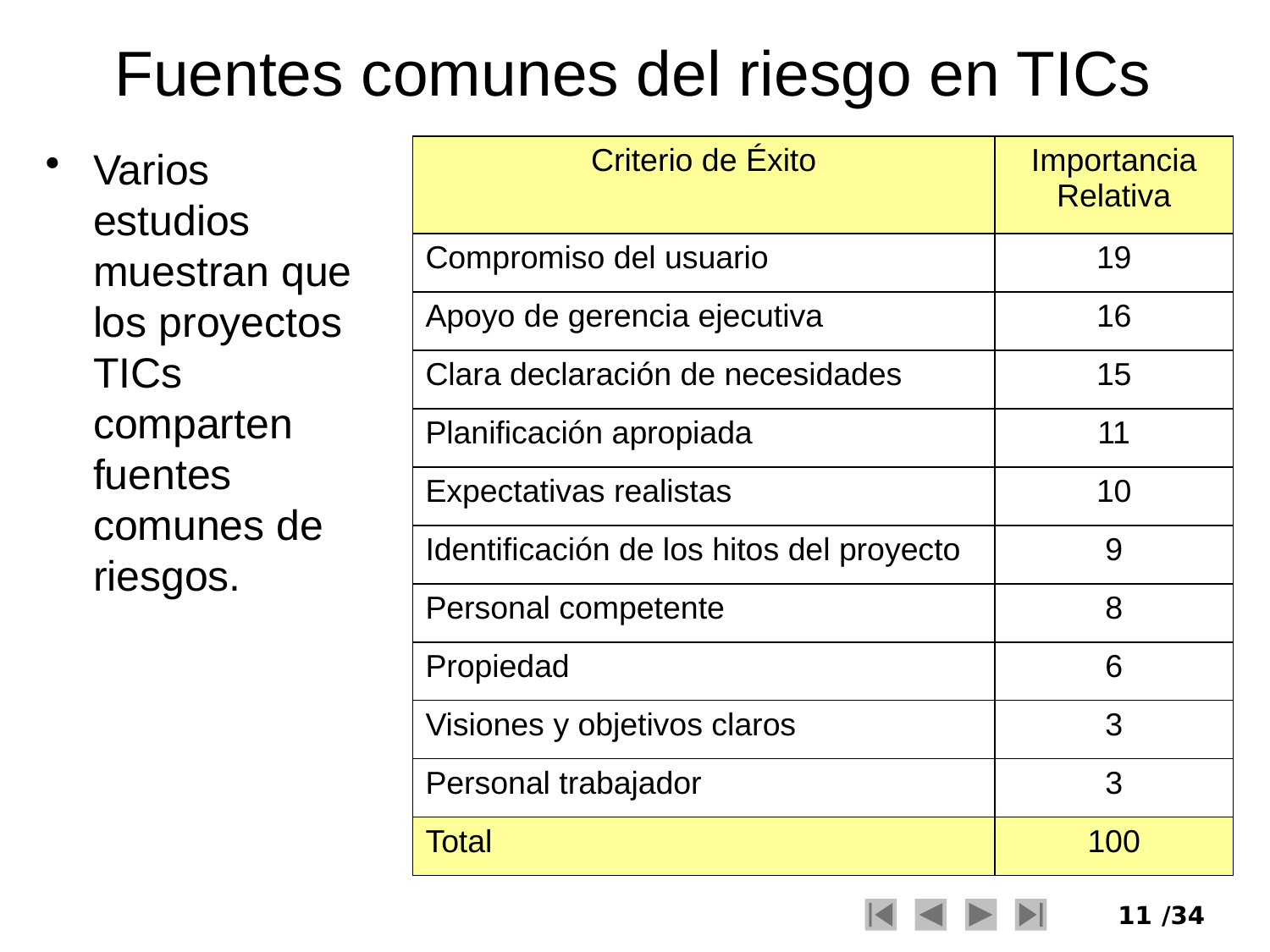

# Fuentes comunes del riesgo en TICs
Varios estudios muestran que los proyectos TICs comparten fuentes comunes de riesgos.
| Criterio de Éxito | Importancia Relativa |
| --- | --- |
| Compromiso del usuario | 19 |
| Apoyo de gerencia ejecutiva | 16 |
| Clara declaración de necesidades | 15 |
| Planificación apropiada | 11 |
| Expectativas realistas | 10 |
| Identificación de los hitos del proyecto | 9 |
| Personal competente | 8 |
| Propiedad | 6 |
| Visiones y objetivos claros | 3 |
| Personal trabajador | 3 |
| Total | 100 |